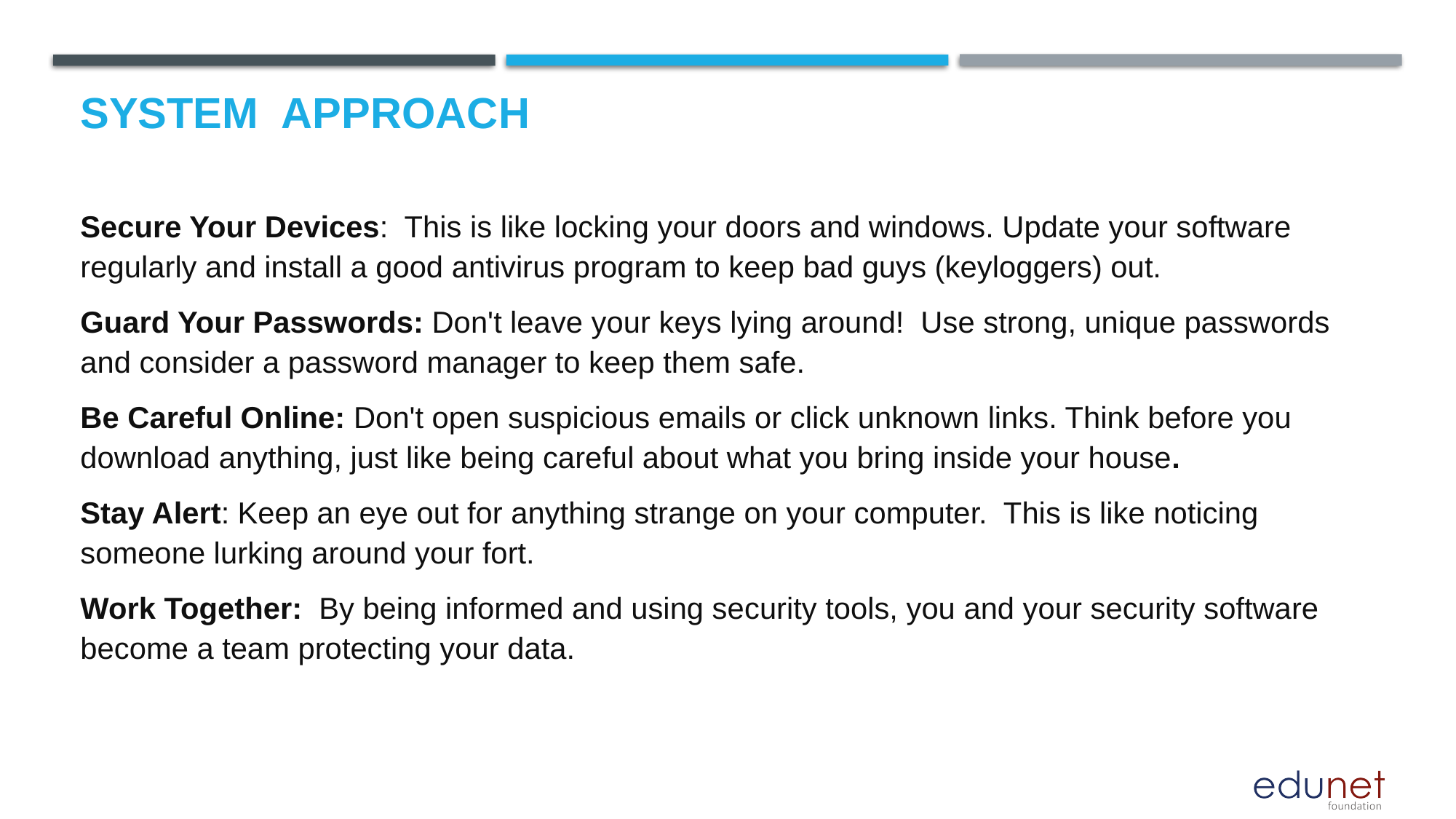

# System  Approach
Secure Your Devices:  This is like locking your doors and windows. Update your software regularly and install a good antivirus program to keep bad guys (keyloggers) out.
Guard Your Passwords: Don't leave your keys lying around!  Use strong, unique passwords and consider a password manager to keep them safe.
Be Careful Online: Don't open suspicious emails or click unknown links. Think before you download anything, just like being careful about what you bring inside your house.
Stay Alert: Keep an eye out for anything strange on your computer.  This is like noticing someone lurking around your fort.
Work Together:  By being informed and using security tools, you and your security software become a team protecting your data.